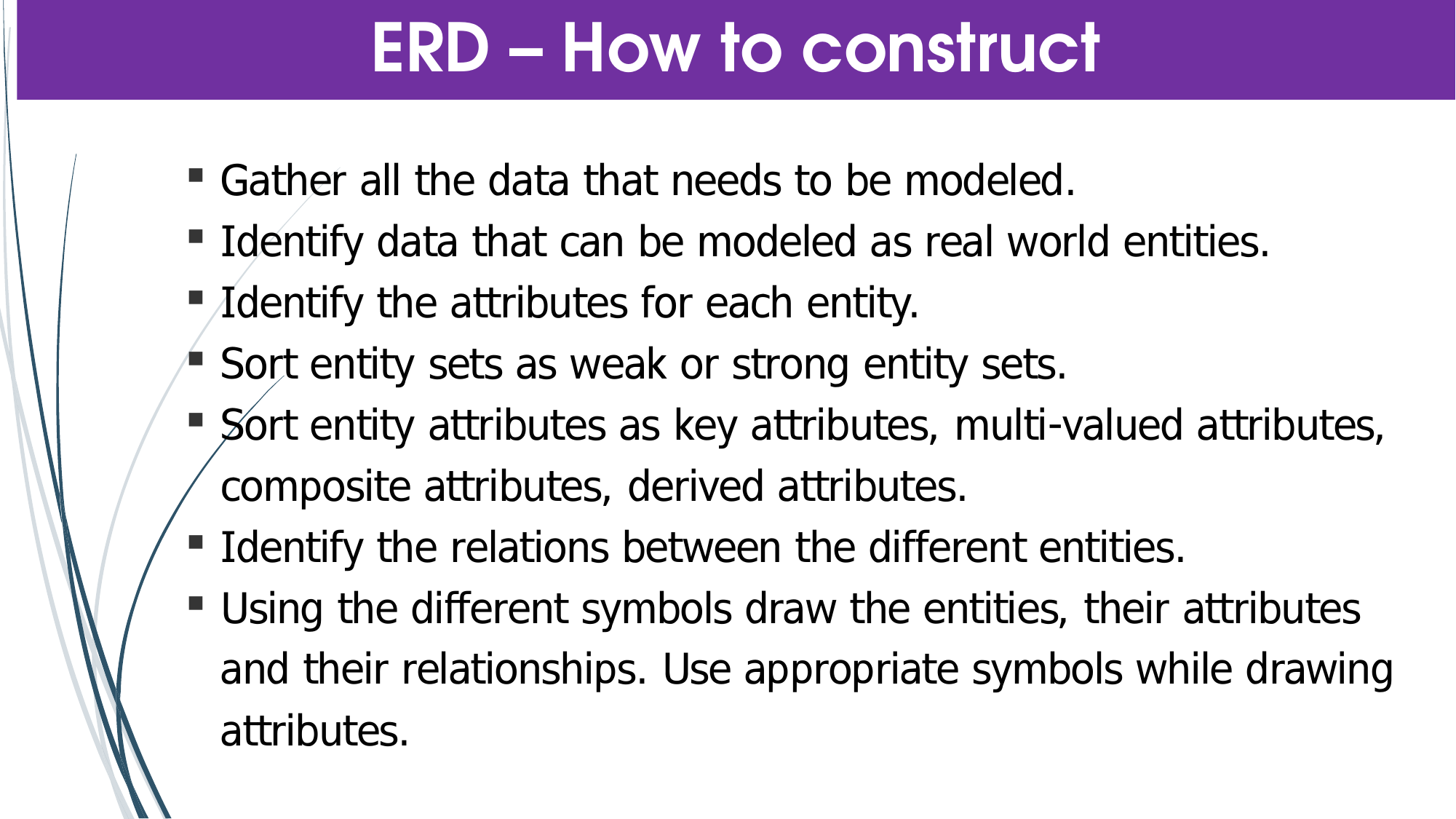

ERD – How to construct
Gather all the data that needs to be modeled.
Identify data that can be modeled as real world entities.
Identify the attributes for each entity.
Sort entity sets as weak or strong entity sets.
Sort entity attributes as key attributes, multi-valued attributes, composite attributes, derived attributes.
Identify the relations between the different entities.
Using the different symbols draw the entities, their attributes and their relationships. Use appropriate symbols while drawing attributes.